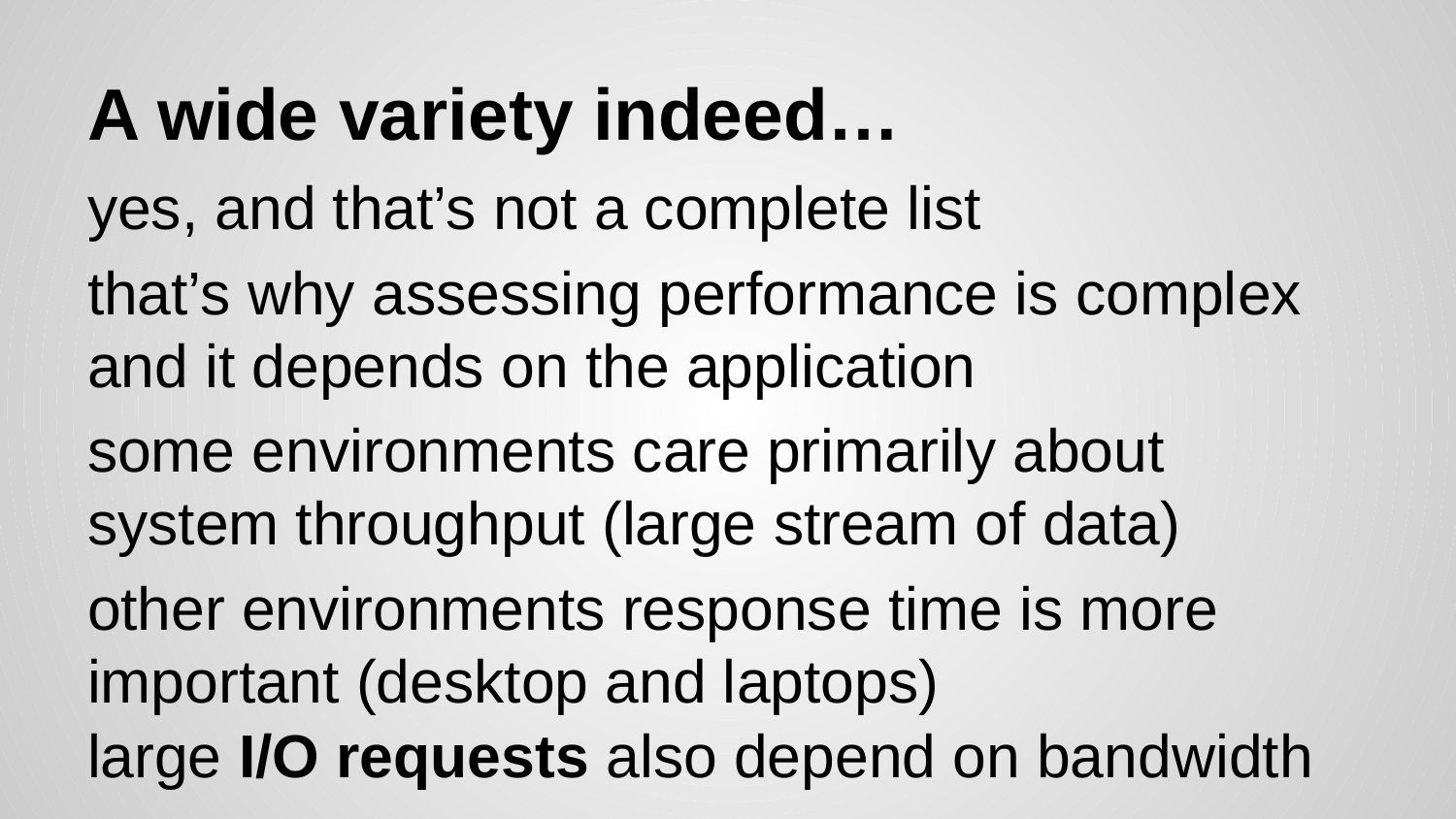

# A wide variety indeed…
yes, and that’s not a complete list
that’s why assessing performance is complex and it depends on the application
some environments care primarily about system throughput (large stream of data)
other environments response time is more important (desktop and laptops)
large I/O requests also depend on bandwidth